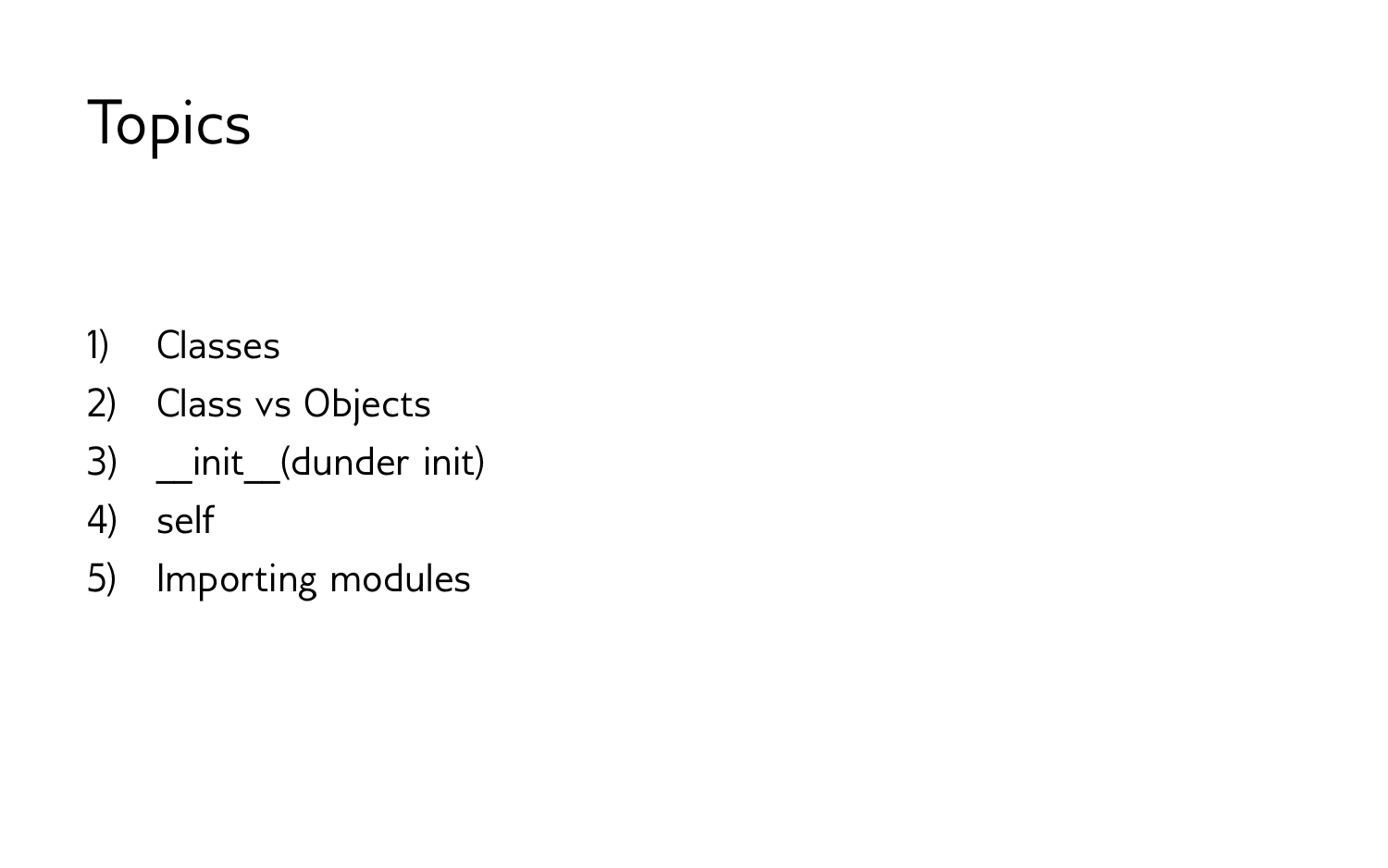

# Topics

Classes
Class vs Objects
__init__(dunder init)
self
Importing modules